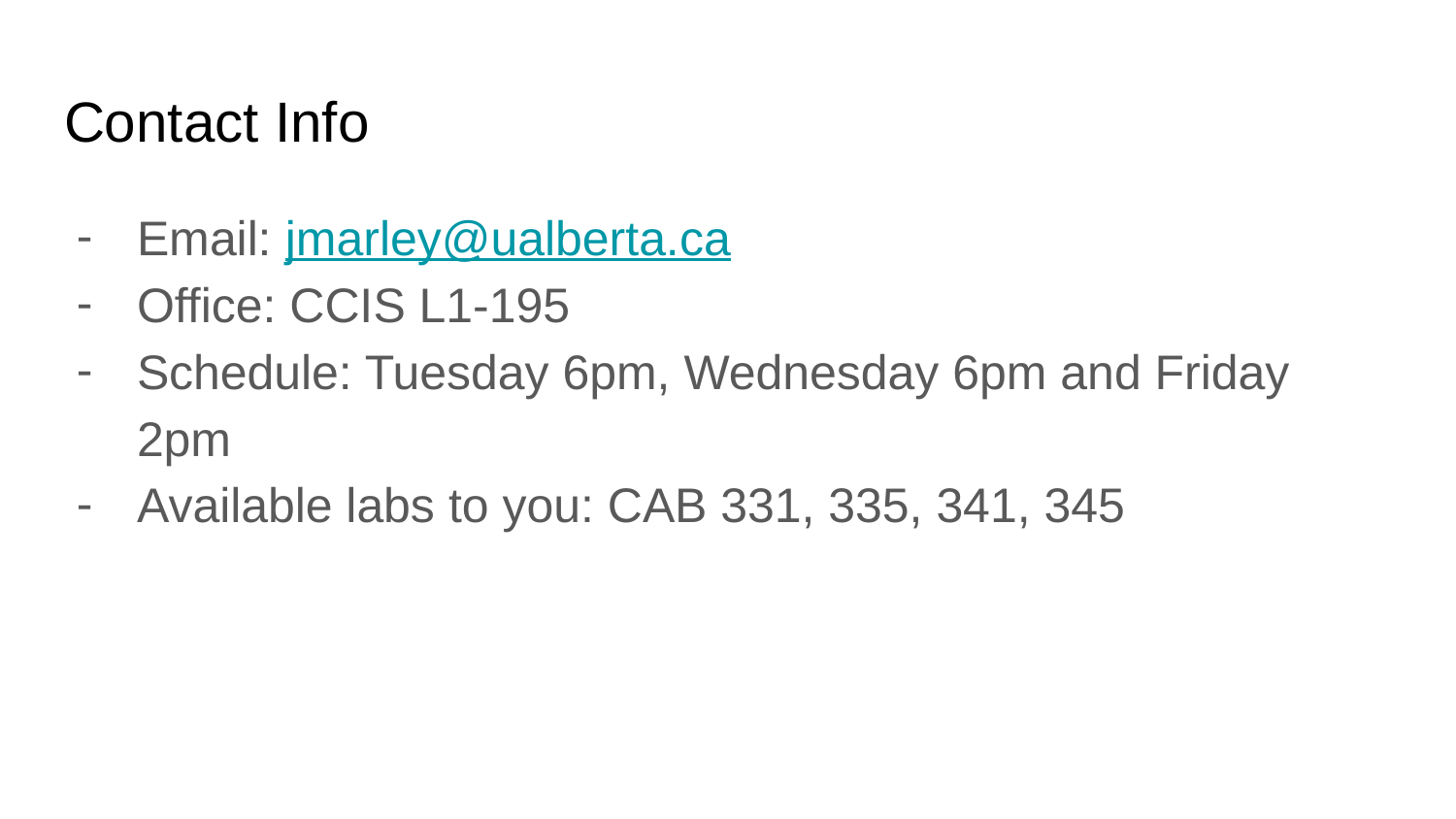

# Contact Info
Email: jmarley@ualberta.ca
Office: CCIS L1-195
Schedule: Tuesday 6pm, Wednesday 6pm and Friday 2pm
Available labs to you: CAB 331, 335, 341, 345